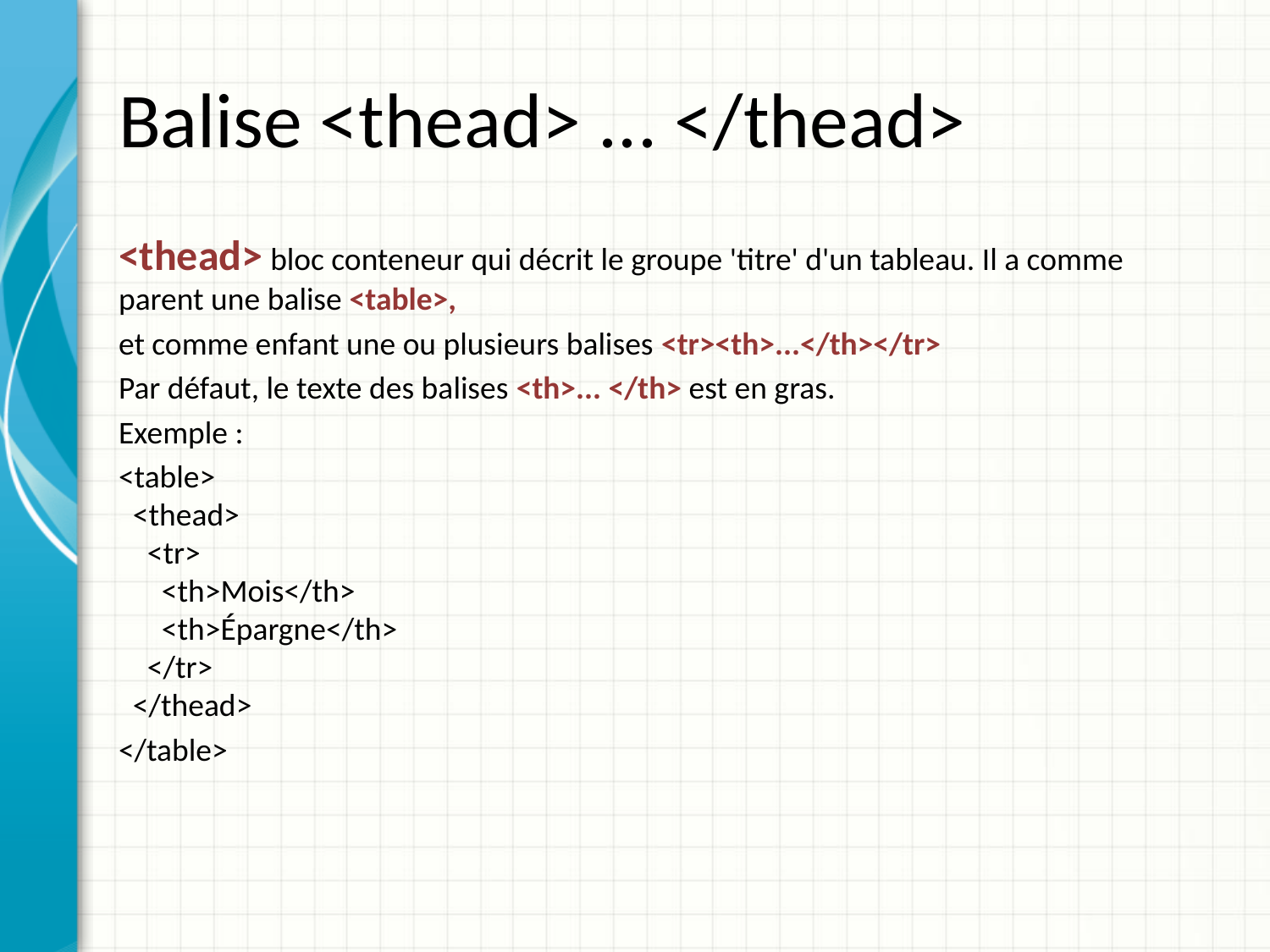

# Balise <thead> ... </thead>
<thead> bloc conteneur qui décrit le groupe 'titre' d'un tableau. Il a comme parent une balise <table>,
et comme enfant une ou plusieurs balises <tr><th>...</th></tr>
Par défaut, le texte des balises <th>... </th> est en gras.
Exemple :
<table>
  <thead>
    <tr>
      <th>Mois</th>
      <th>Épargne</th>
    </tr>
  </thead>
</table>